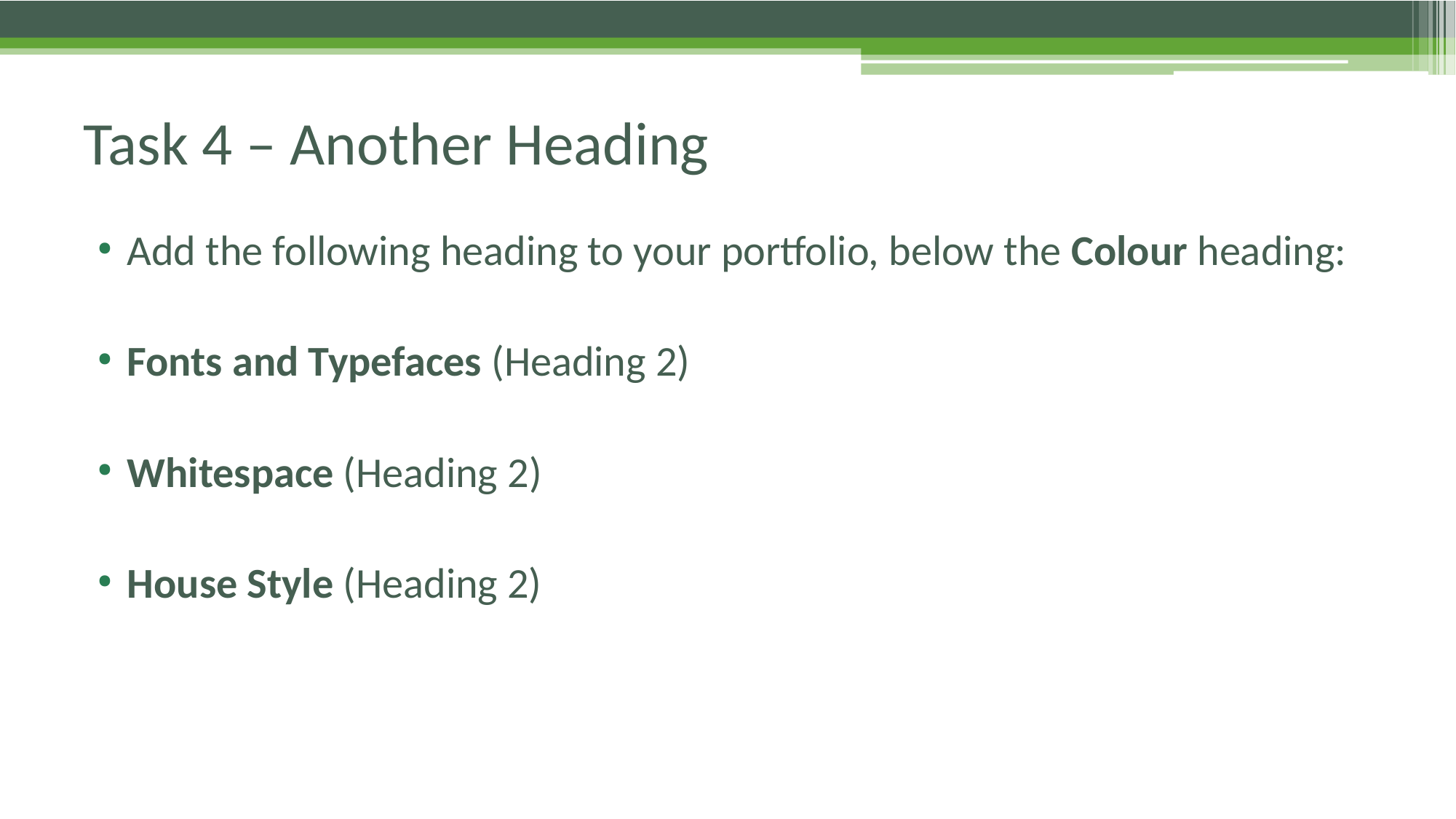

# Task 4 – Another Heading
Add the following heading to your portfolio, below the Colour heading:

Fonts and Typefaces (Heading 2)

Whitespace (Heading 2)

House Style (Heading 2)